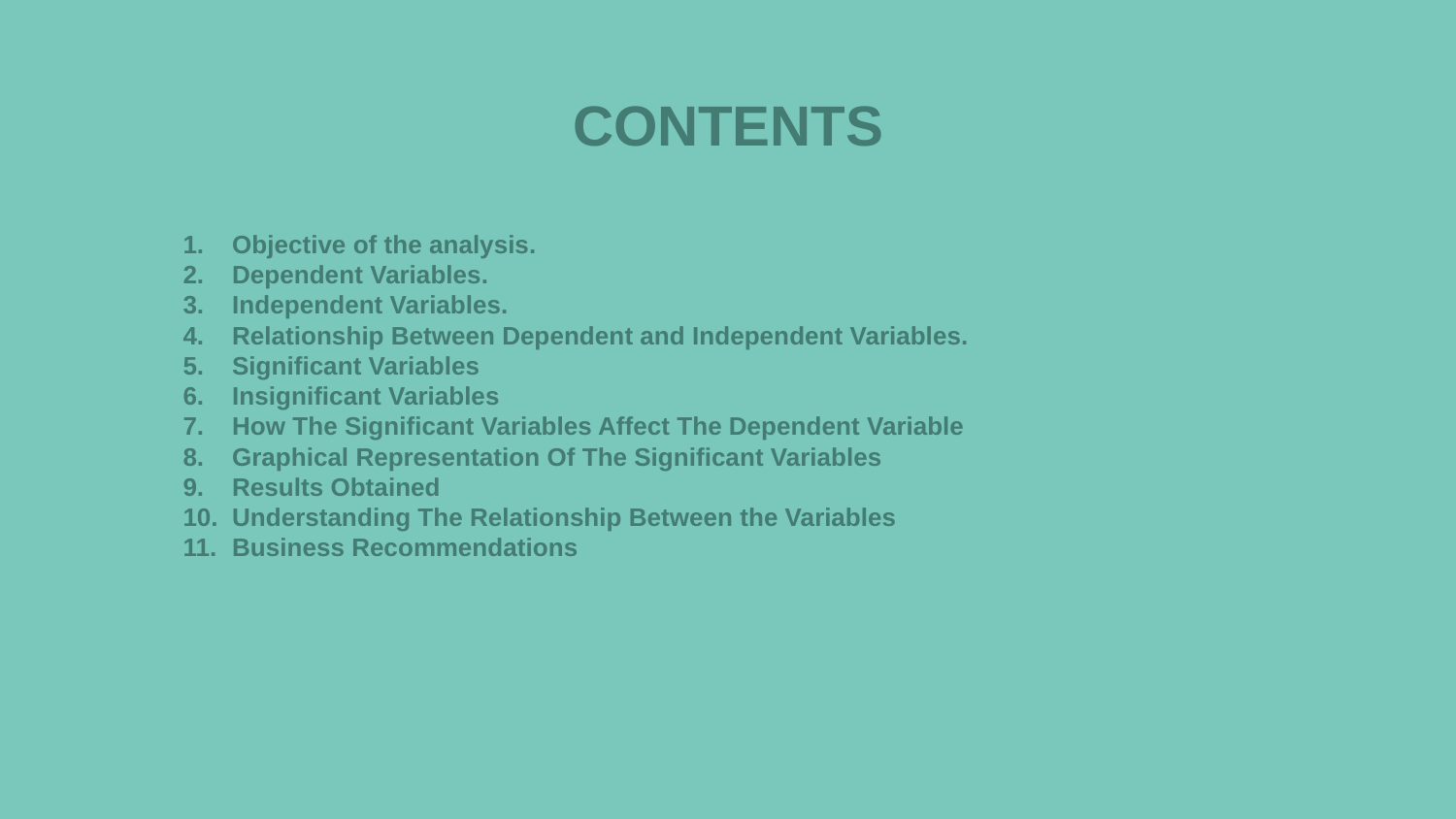

# CONTENTS

Objective of the analysis.
Dependent Variables.
Independent Variables.
Relationship Between Dependent and Independent Variables.
Significant Variables
Insignificant Variables
How The Significant Variables Affect The Dependent Variable
Graphical Representation Of The Significant Variables
Results Obtained
Understanding The Relationship Between the Variables
Business Recommendations